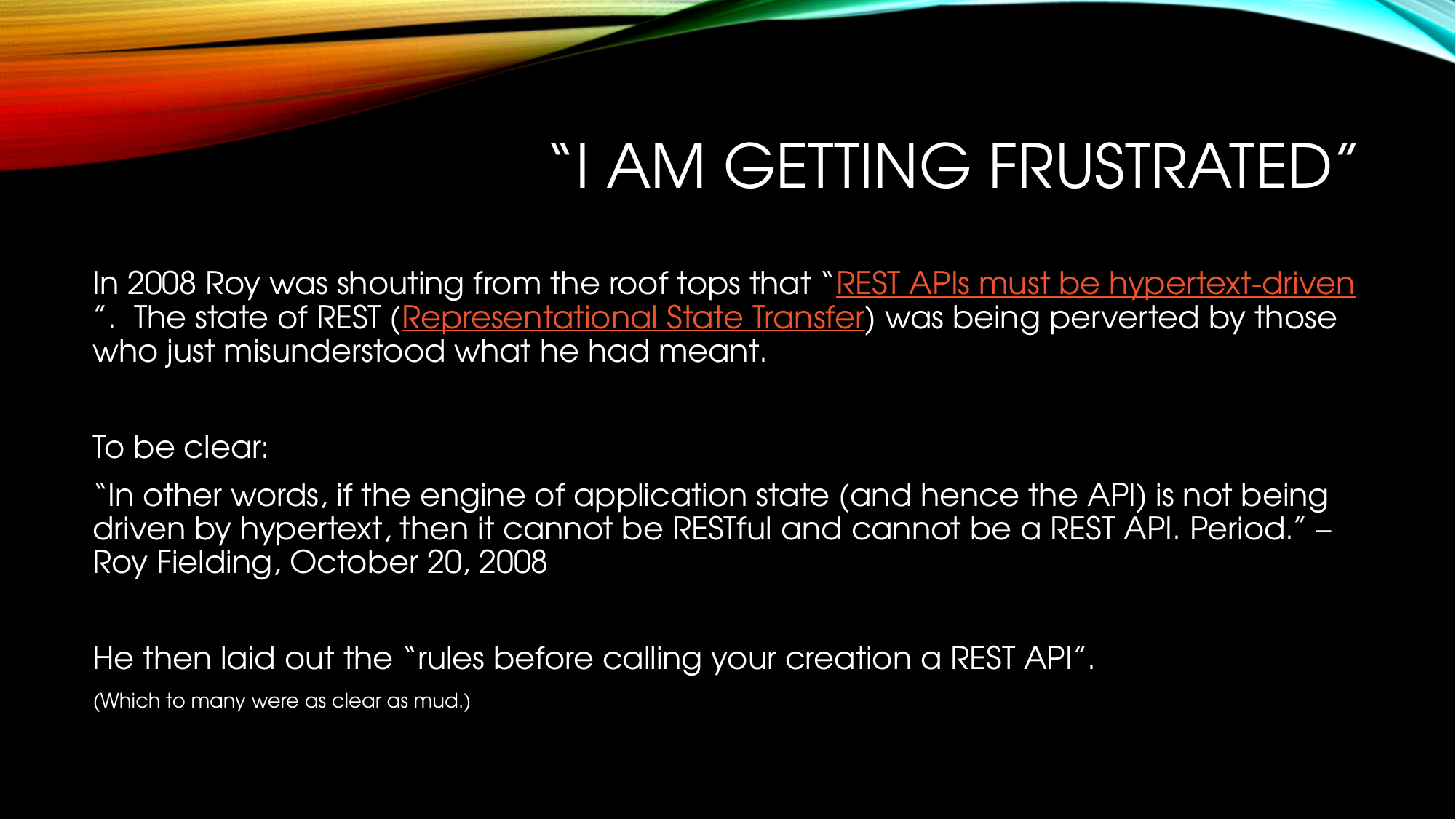

# “I am getting frustrated”
In 2008 Roy was shouting from the roof tops that “REST APIs must be hypertext-driven”.  The state of REST (Representational State Transfer) was being perverted by those who just misunderstood what he had meant.

To be clear:
“In other words, if the engine of application state (and hence the API) is not being driven by hypertext, then it cannot be RESTful and cannot be a REST API. Period.” – Roy Fielding, October 20, 2008

He then laid out the “rules before calling your creation a REST API”.
(Which to many were as clear as mud.)